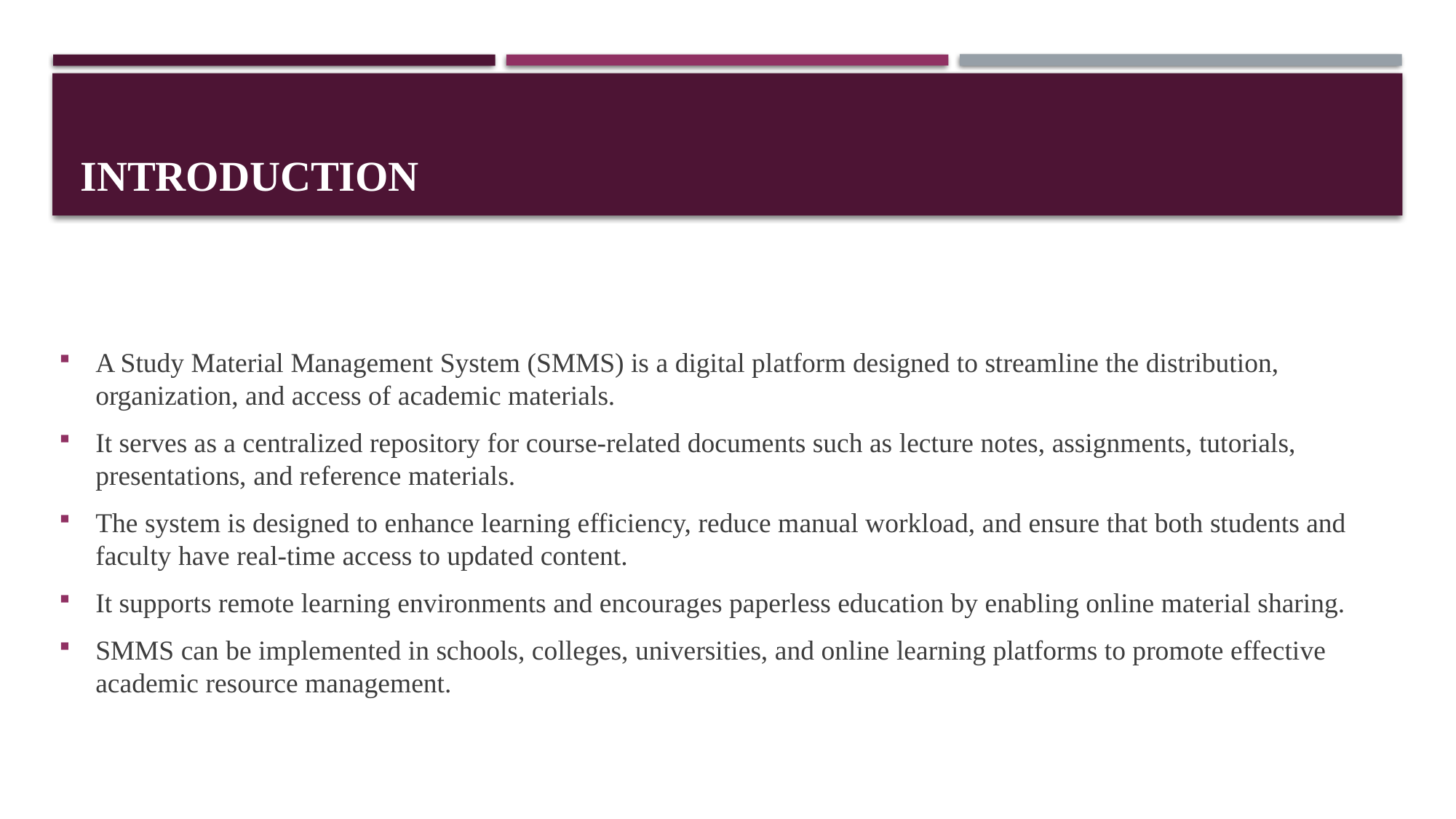

# INTRODUCTION
A Study Material Management System (SMMS) is a digital platform designed to streamline the distribution, organization, and access of academic materials.
It serves as a centralized repository for course-related documents such as lecture notes, assignments, tutorials, presentations, and reference materials.
The system is designed to enhance learning efficiency, reduce manual workload, and ensure that both students and faculty have real-time access to updated content.
It supports remote learning environments and encourages paperless education by enabling online material sharing.
SMMS can be implemented in schools, colleges, universities, and online learning platforms to promote effective academic resource management.